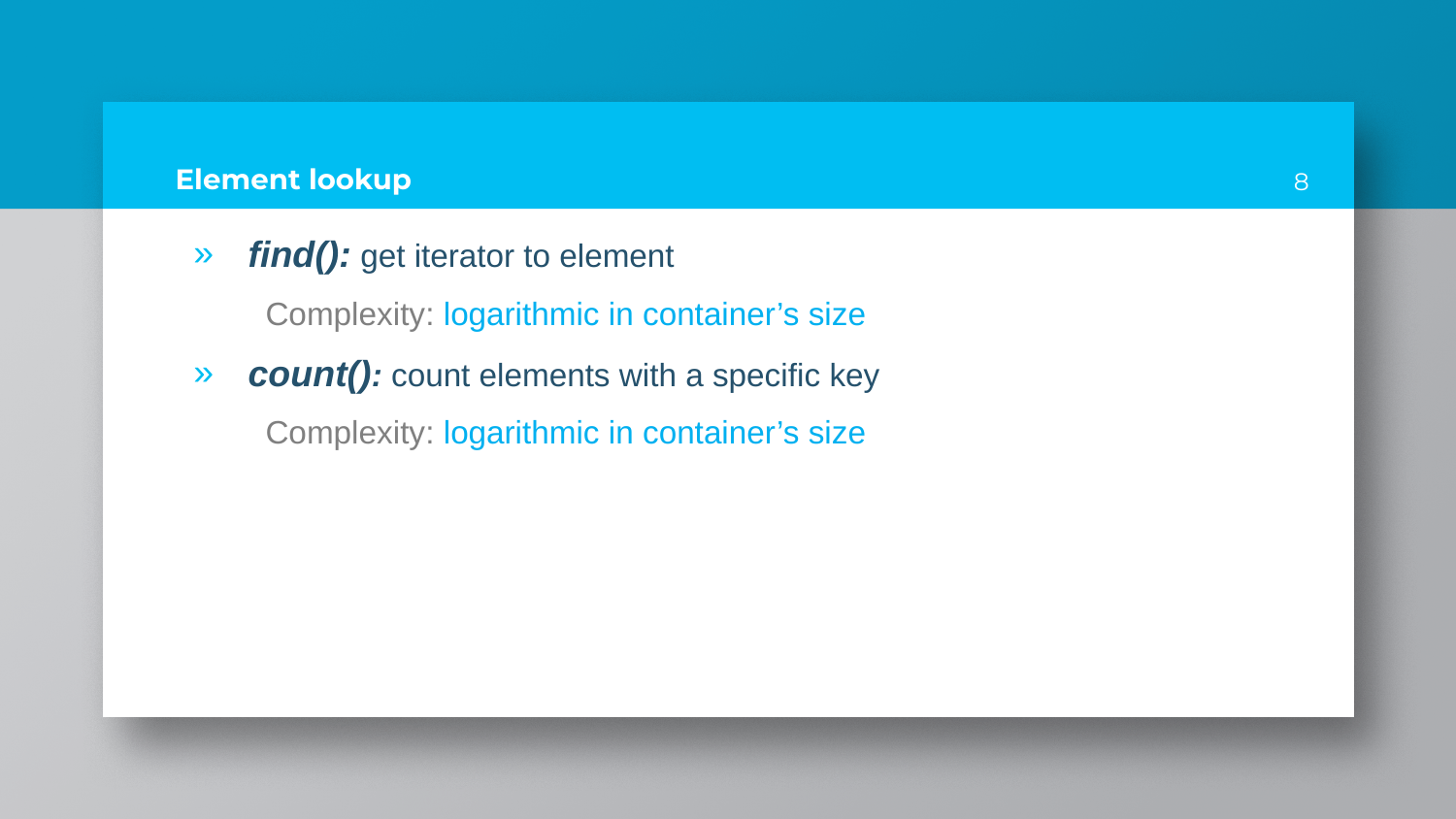

# Element lookup
8
find(): get iterator to element
        Complexity: logarithmic in container’s size
count(): count elements with a specific key
        Complexity: logarithmic in container’s size